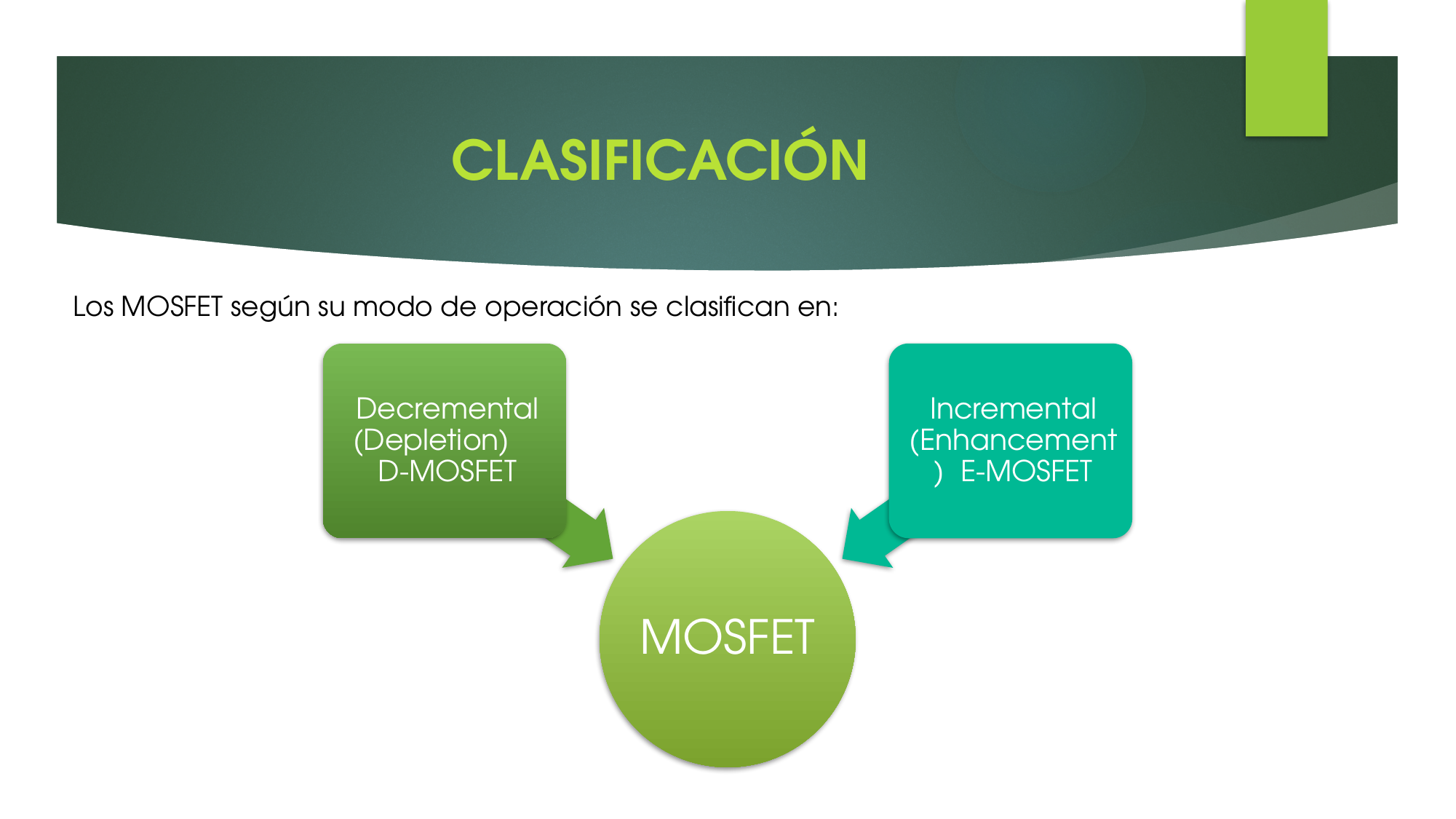

# CLASIFICACIÓN
Los MOSFET según su modo de operación se clasifican en:
MOSFET
Decremental (Depletion)     D-MOSFET
Incremental (Enhancement)  E-MOSFET